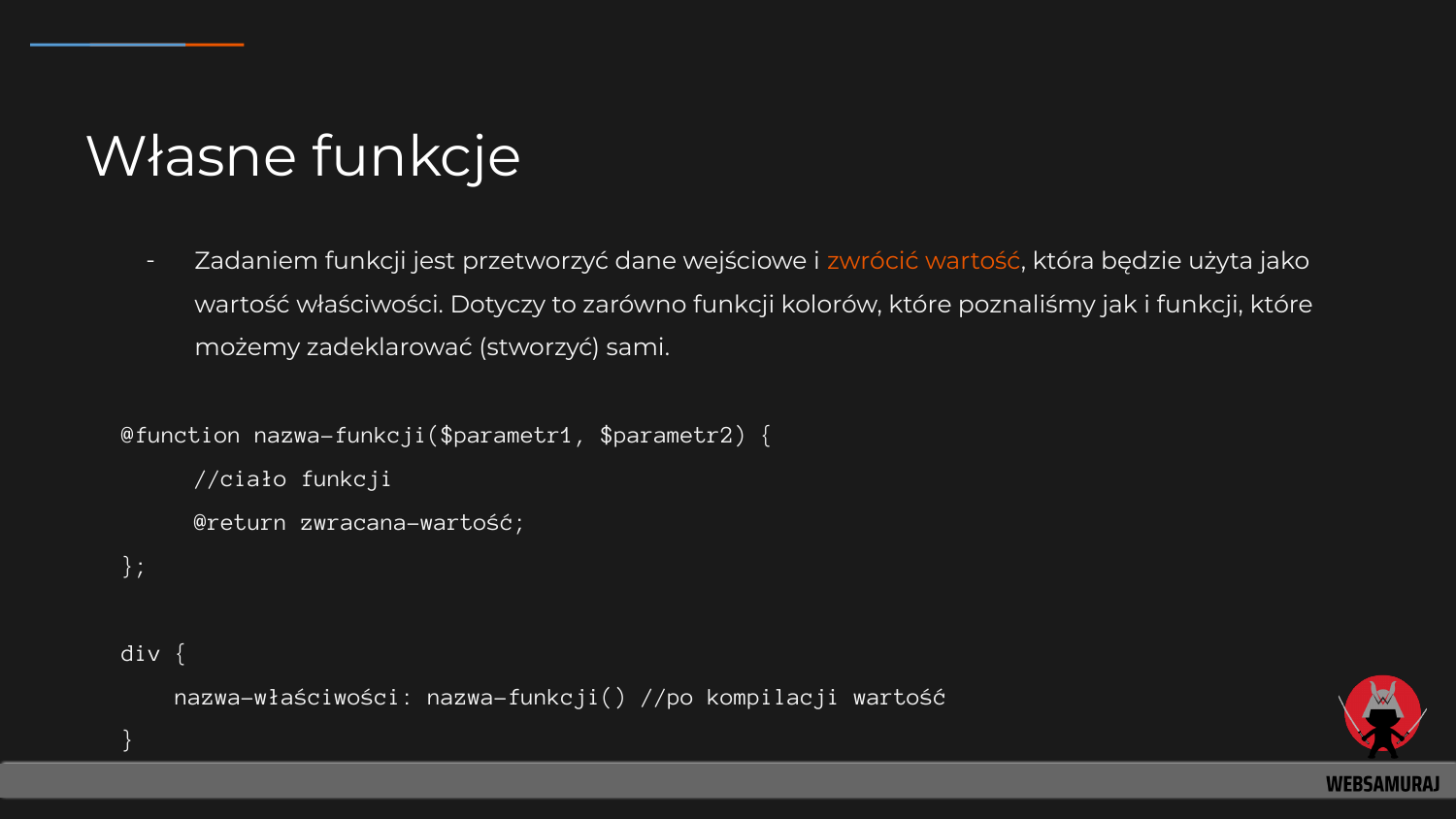

# Własne funkcje
Zadaniem funkcji jest przetworzyć dane wejściowe i zwrócić wartość, która będzie użyta jako wartość właściwości. Dotyczy to zarówno funkcji kolorów, które poznaliśmy jak i funkcji, które możemy zadeklarować (stworzyć) sami.

@function nazwa-funkcji($parametr1, $parametr2) {
//ciało funkcji
@return zwracana-wartość;
};

div {
    nazwa-właściwości: nazwa-funkcji() //po kompilacji wartość
}